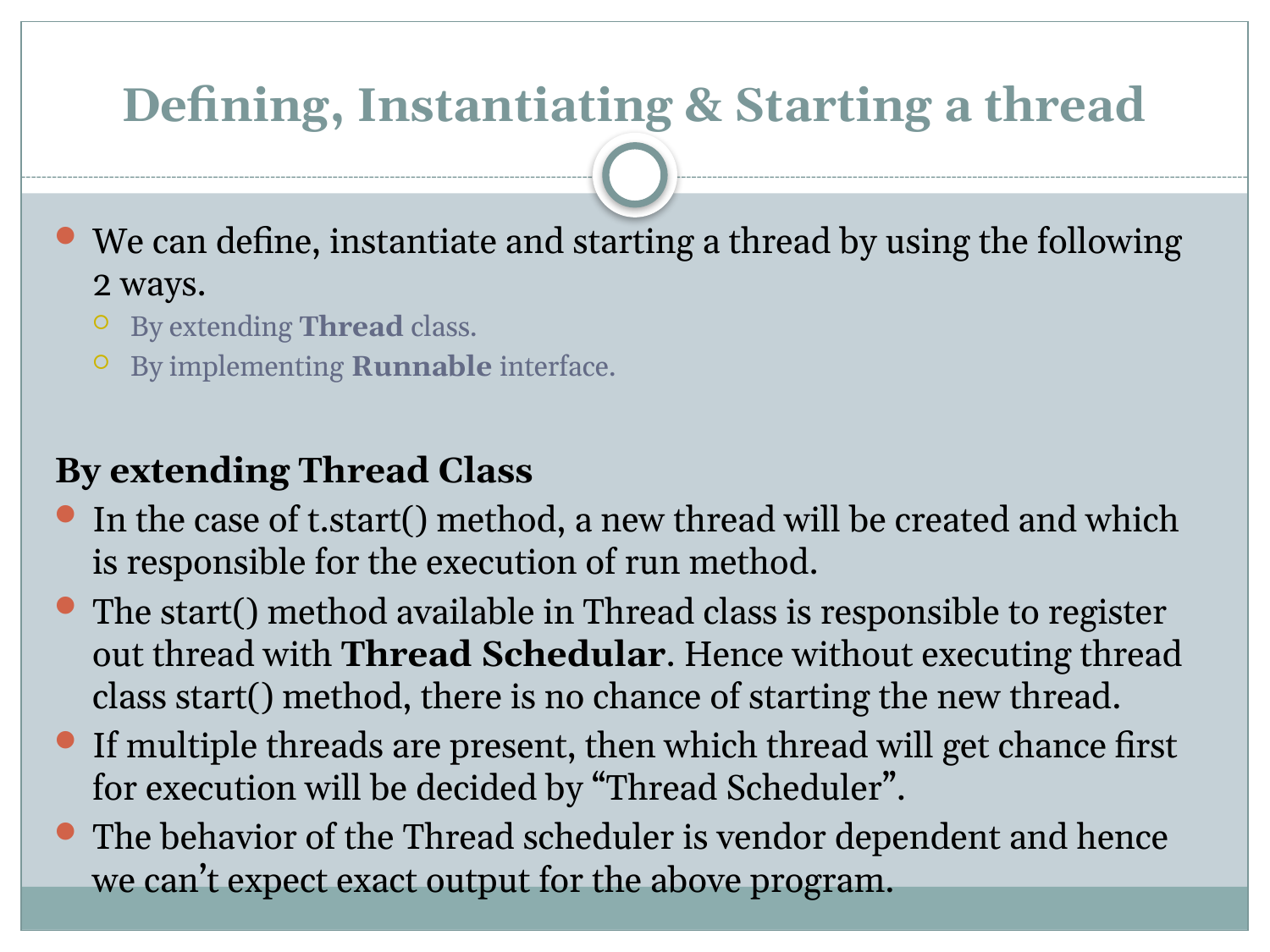

# Defining, Instantiating & Starting a thread
We can define, instantiate and starting a thread by using the following 2 ways.
By extending Thread class.
By implementing Runnable interface.

By extending Thread Class
In the case of t.start() method, a new thread will be created and which is responsible for the execution of run method.
The start() method available in Thread class is responsible to register out thread with Thread Schedular. Hence without executing thread class start() method, there is no chance of starting the new thread.
If multiple threads are present, then which thread will get chance first for execution will be decided by “Thread Scheduler”.
The behavior of the Thread scheduler is vendor dependent and hence we can’t expect exact output for the above program.